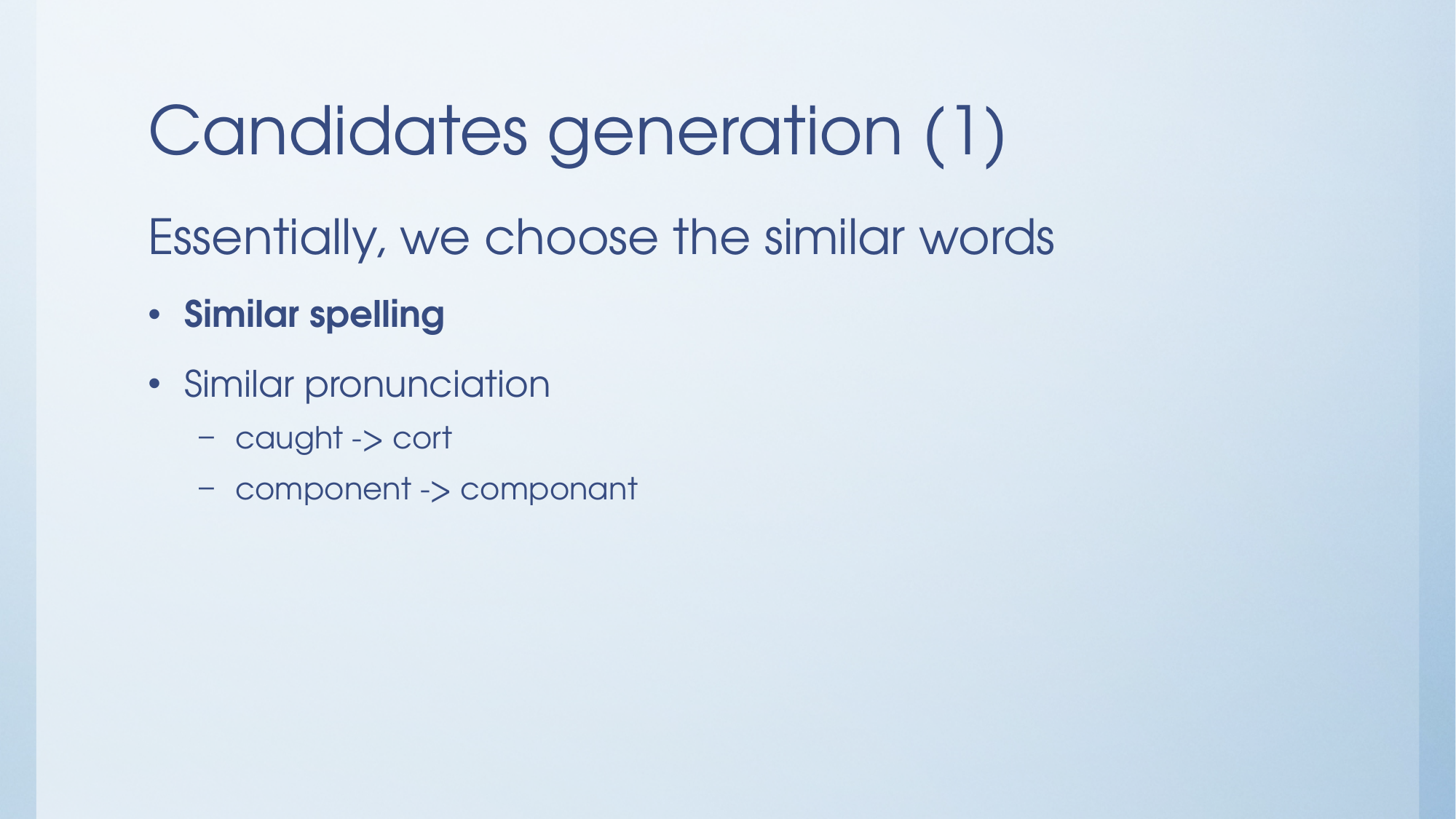

# Candidates generation (1)
Essentially, we choose the similar words
Similar spelling
Similar pronunciation
caught -> cort
component -> componant